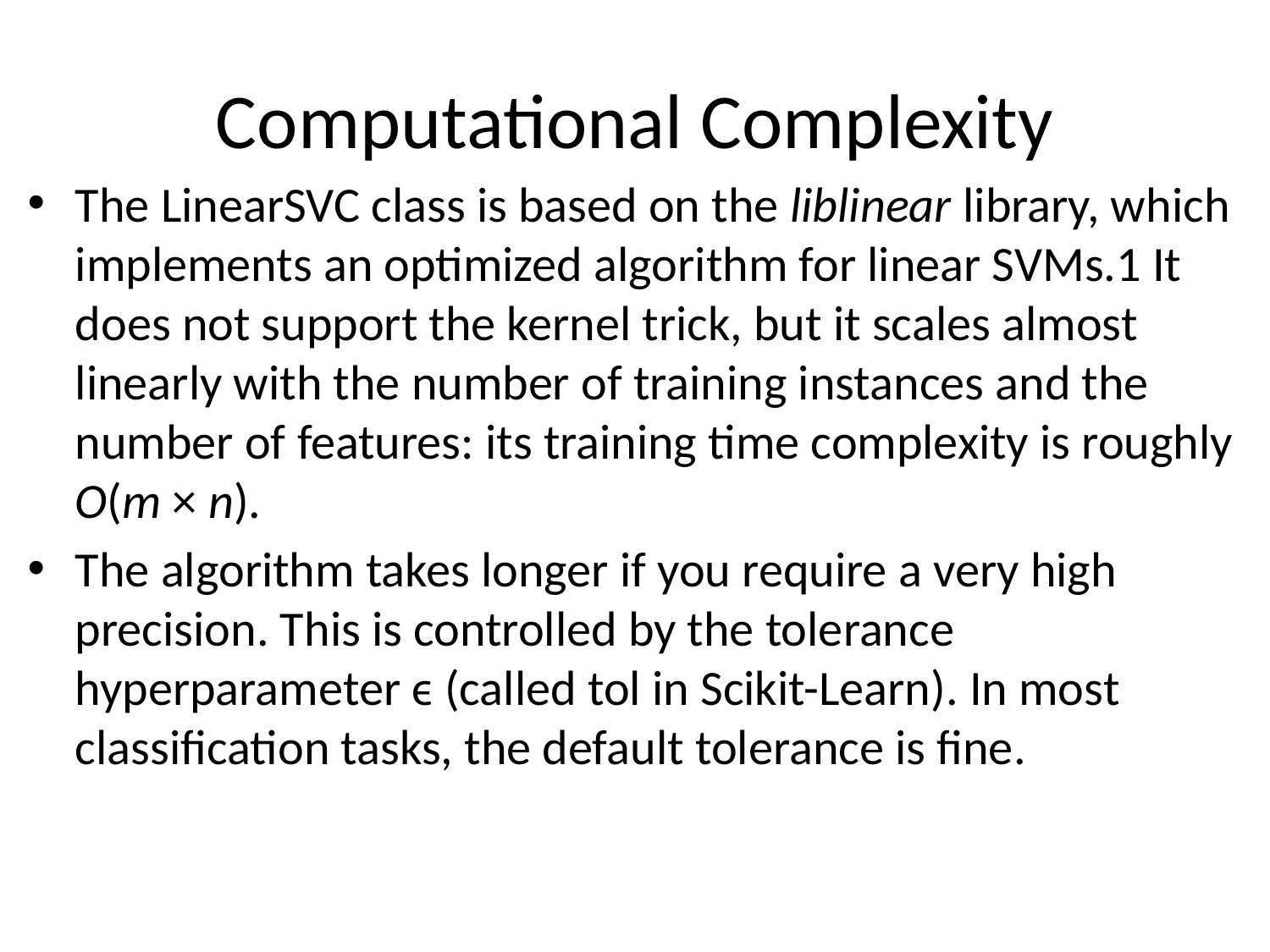

# Computational Complexity
The LinearSVC class is based on the liblinear library, which implements an optimized algorithm for linear SVMs.1 It does not support the kernel trick, but it scales almost linearly with the number of training instances and the number of features: its training time complexity is roughly O(m × n).
The algorithm takes longer if you require a very high precision. This is controlled by the tolerance hyperparameter ϵ (called tol in Scikit-Learn). In most classification tasks, the default tolerance is fine.